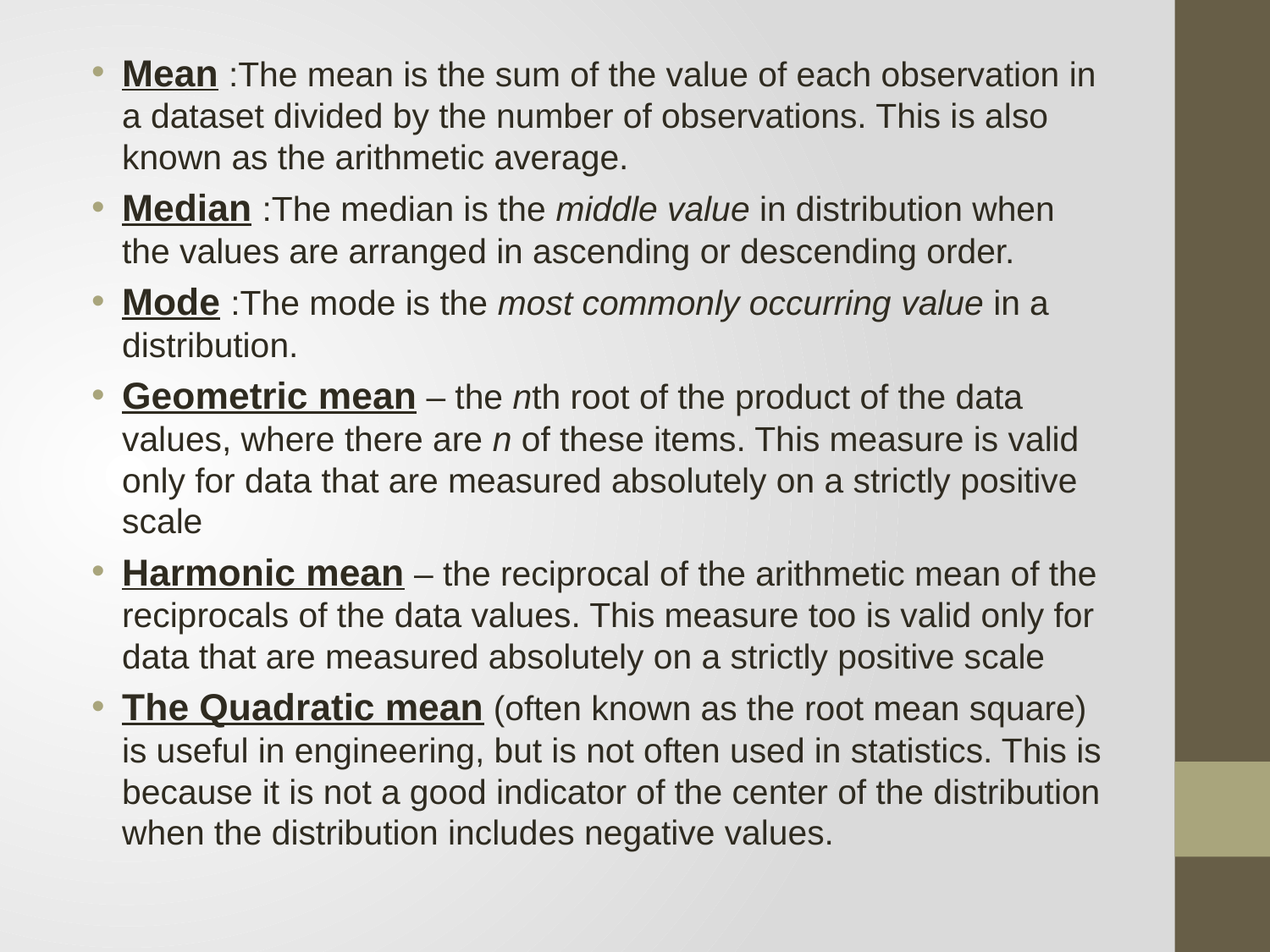

Mean :The mean is the sum of the value of each observation in a dataset divided by the number of observations. This is also known as the arithmetic average.
Median :The median is the middle value in distribution when the values are arranged in ascending or descending order.
Mode :The mode is the most commonly occurring value in a distribution.
Geometric mean – the nth root of the product of the data values, where there are n of these items. This measure is valid only for data that are measured absolutely on a strictly positive scale
Harmonic mean – the reciprocal of the arithmetic mean of the reciprocals of the data values. This measure too is valid only for data that are measured absolutely on a strictly positive scale
The Quadratic mean (often known as the root mean square) is useful in engineering, but is not often used in statistics. This is because it is not a good indicator of the center of the distribution when the distribution includes negative values.